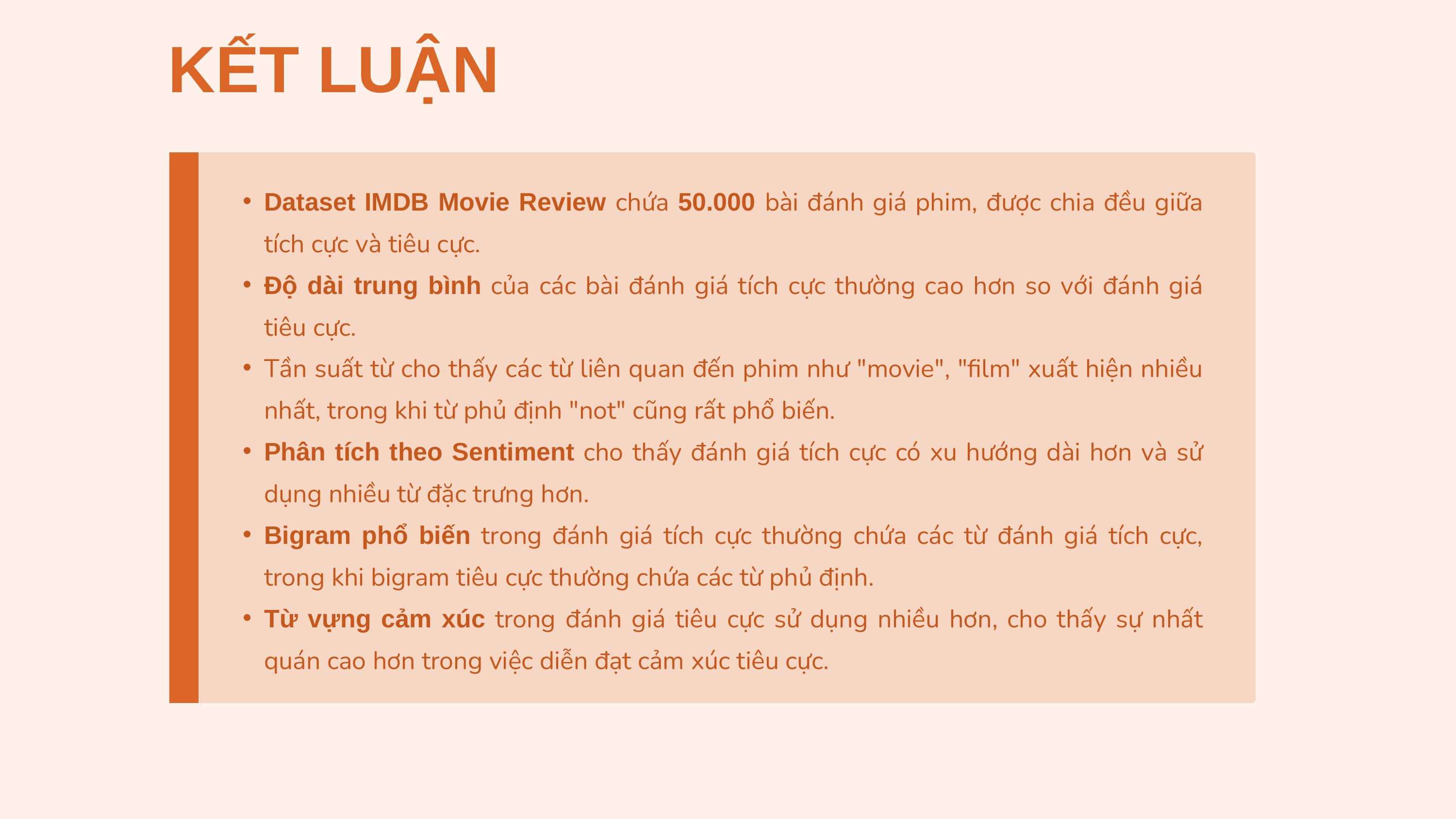

KẾT LUẬN

Dataset IMDB Movie Review chứa 50.000 bài đánh giá phim, được chia đều giữa tích cực và tiêu cực.
Độ dài trung bình của các bài đánh giá tích cực thường cao hơn so với đánh giá tiêu cực.
Tần suất từ cho thấy các từ liên quan đến phim như "movie", "film" xuất hiện nhiều nhất, trong khi từ phủ định "not" cũng rất phổ biến.
Phân tích theo Sentiment cho thấy đánh giá tích cực có xu hướng dài hơn và sử dụng nhiều từ đặc trưng hơn.
Bigram phổ biến trong đánh giá tích cực thường chứa các từ đánh giá tích cực, trong khi bigram tiêu cực thường chứa các từ phủ định.
Từ vựng cảm xúc trong đánh giá tiêu cực sử dụng nhiều hơn, cho thấy sự nhất quán cao hơn trong việc diễn đạt cảm xúc tiêu cực.